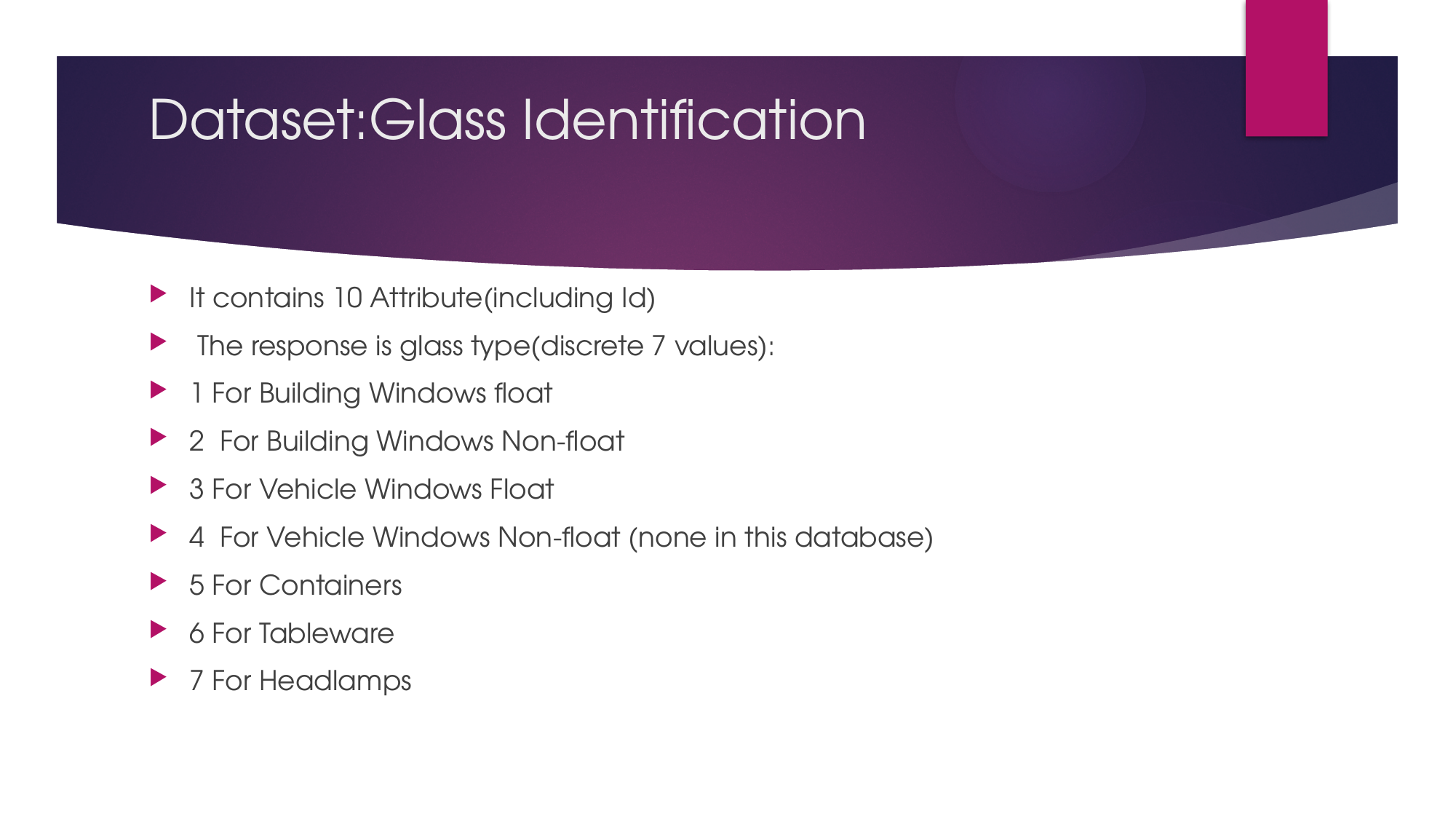

# Dataset:Glass Identification
It contains 10 Attribute(including Id)
 The response is glass type(discrete 7 values):
1 For Building Windows float
2  For Building Windows Non-float
3 For Vehicle Windows Float
4  For Vehicle Windows Non-float (none in this database)
5 For Containers
6 For Tableware
7 For Headlamps